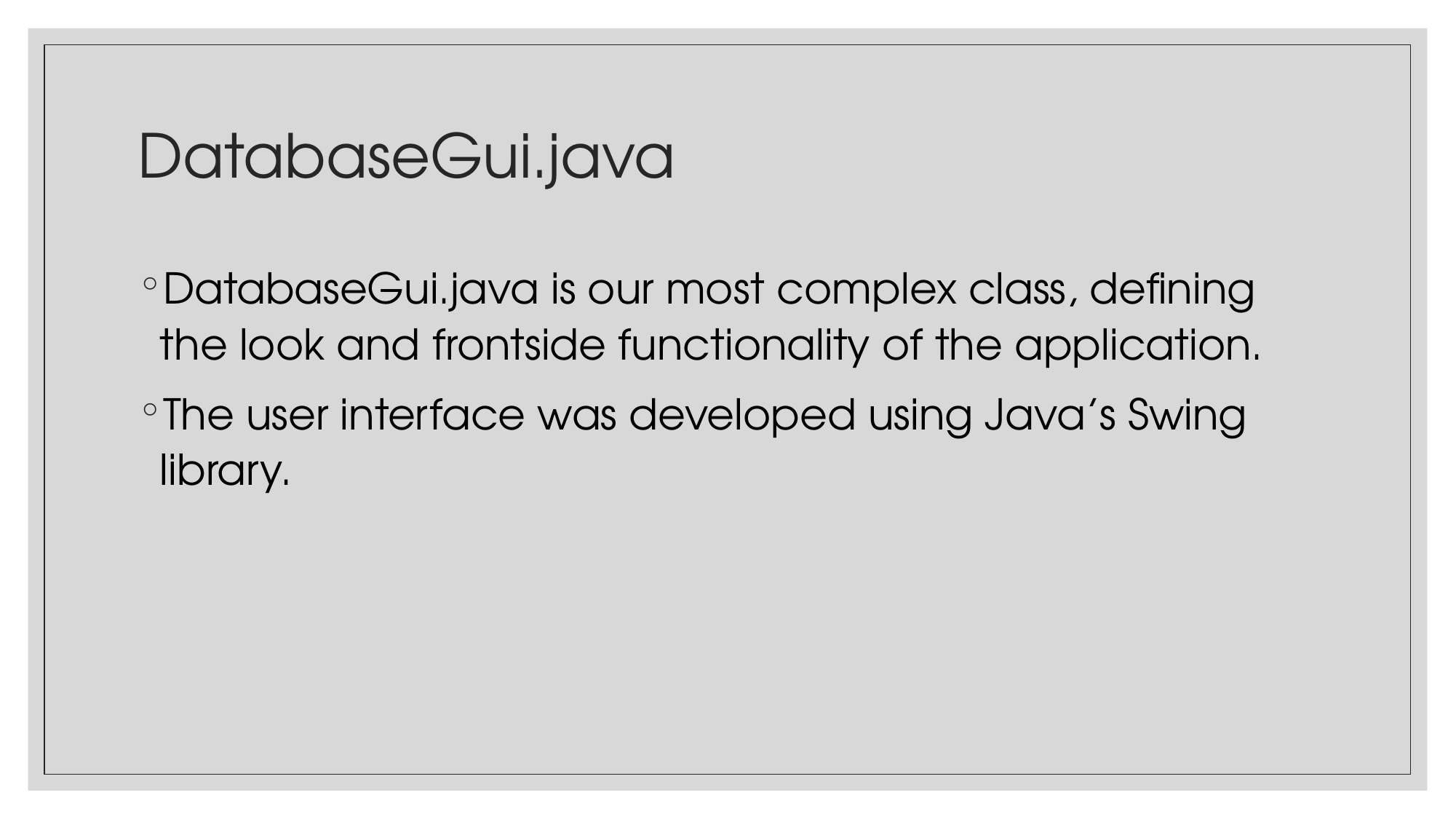

# DatabaseGui.java
DatabaseGui.java is our most complex class, defining the look and frontside functionality of the application.
The user interface was developed using Java’s Swing library.